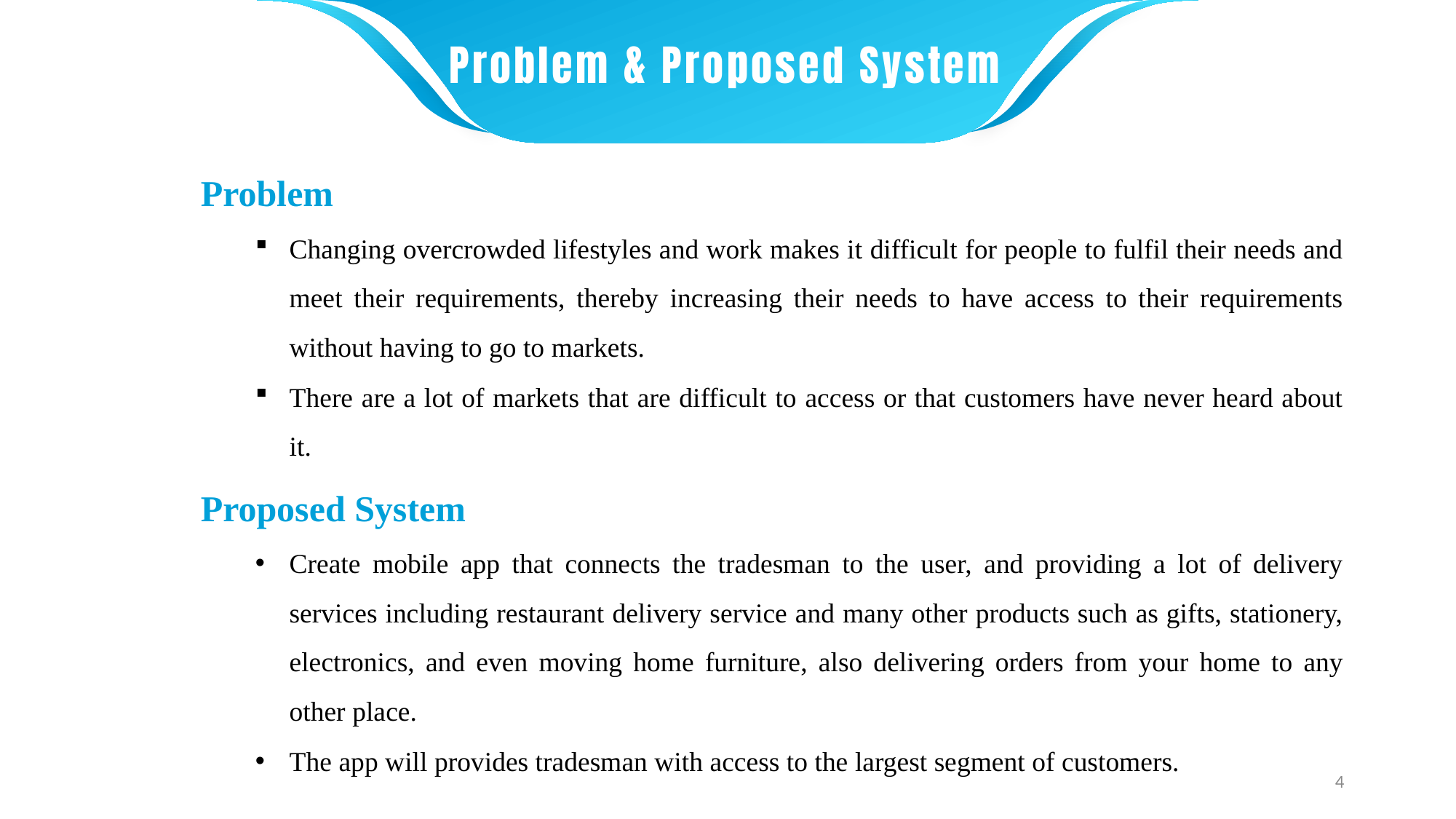

Problem & Proposed System
Problem
Changing overcrowded lifestyles and work makes it difficult for people to fulfil their needs and meet their requirements, thereby increasing their needs to have access to their requirements without having to go to markets.
There are a lot of markets that are difficult to access or that customers have never heard about it.
Proposed System
Create mobile app that connects the tradesman to the user, and providing a lot of delivery services including restaurant delivery service and many other products such as gifts, stationery, electronics, and even moving home furniture, also delivering orders from your home to any other place.
The app will provides tradesman with access to the largest segment of customers.

4